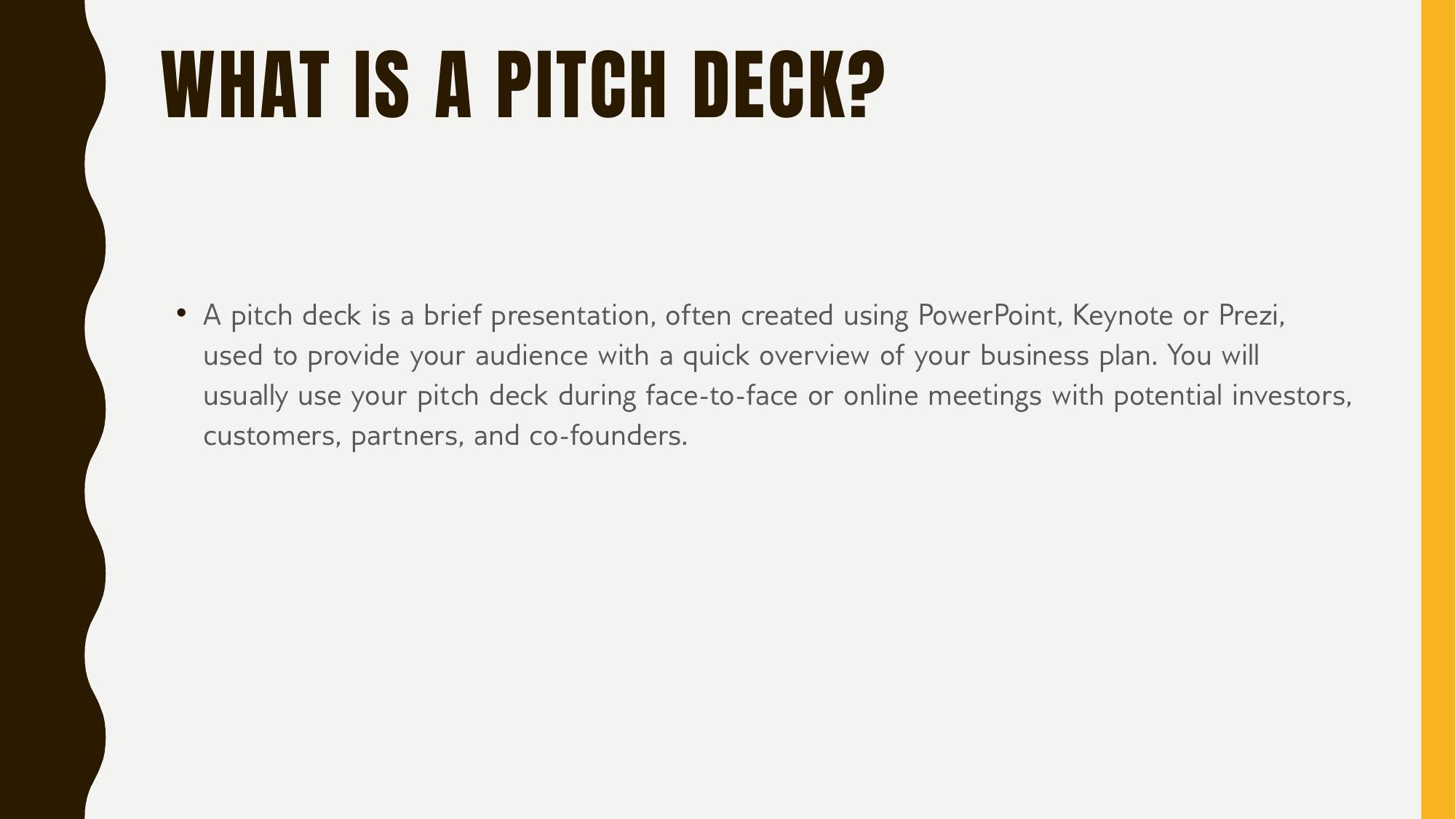

# What is a pitch deck?
A pitch deck is a brief presentation, often created using PowerPoint, Keynote or Prezi, used to provide your audience with a quick overview of your business plan. You will usually use your pitch deck during face-to-face or online meetings with potential investors, customers, partners, and co-founders.